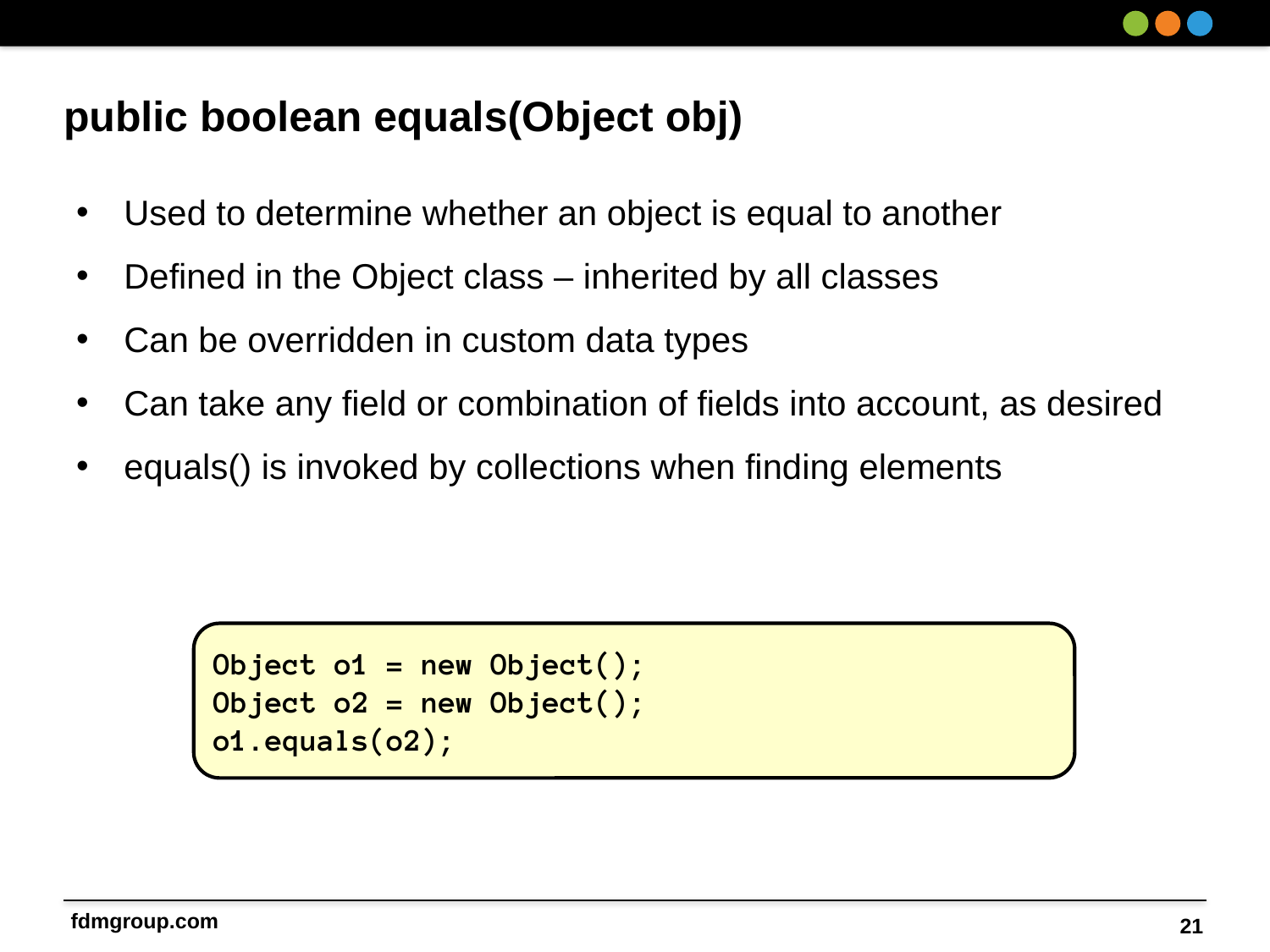

# public boolean equals(Object obj)
Used to determine whether an object is equal to another
Defined in the Object class – inherited by all classes
Can be overridden in custom data types
Can take any field or combination of fields into account, as desired
equals() is invoked by collections when finding elements

Object o1 = new Object();
Object o2 = new Object();
o1.equals(o2);
21